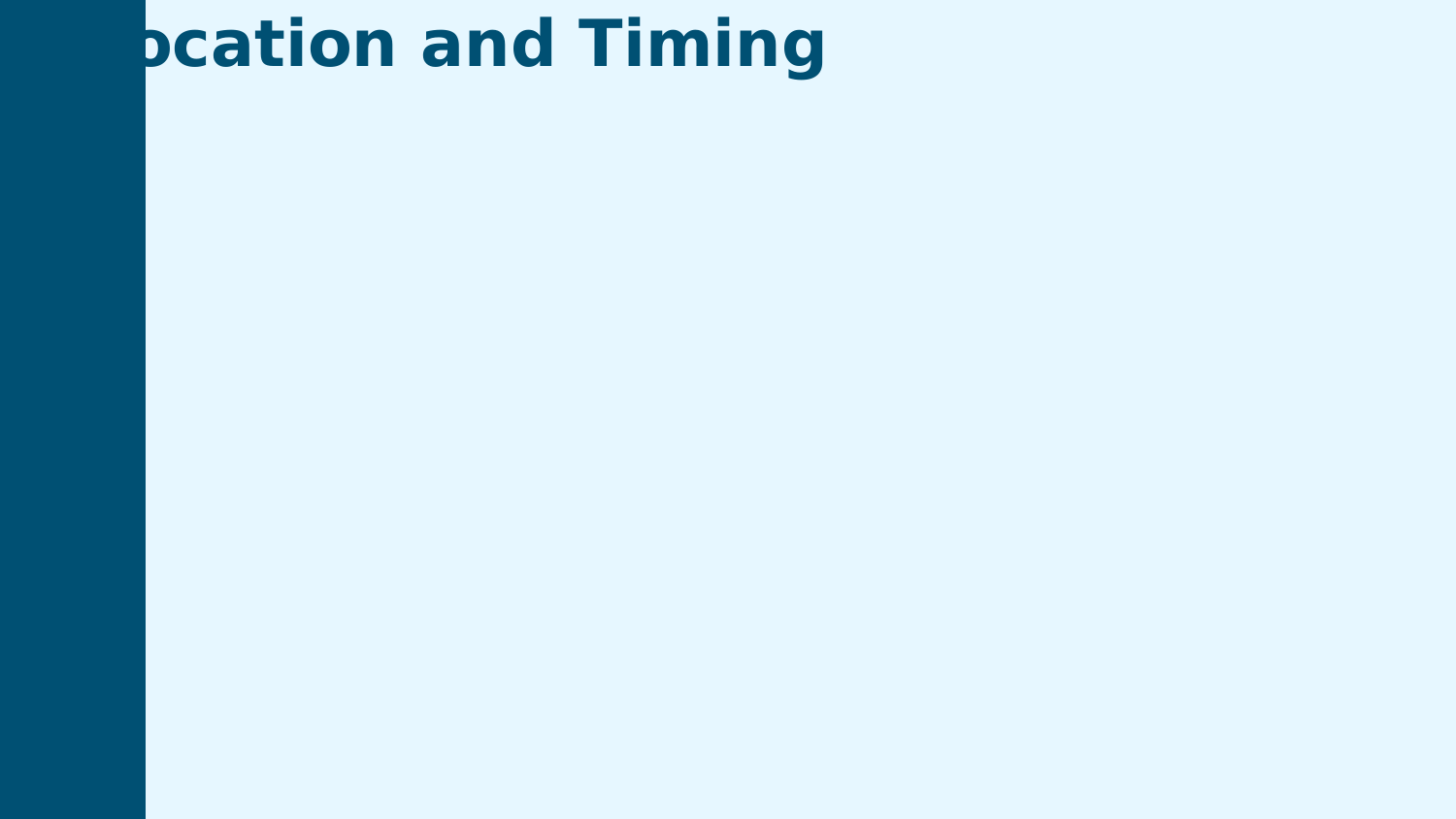

Location and Timing
The attack took place in Pahalgam, a popular tourist destination in the Indian-administered Kashmir.  The timing of the attack [mention if there's info on specific dates or timeframes].